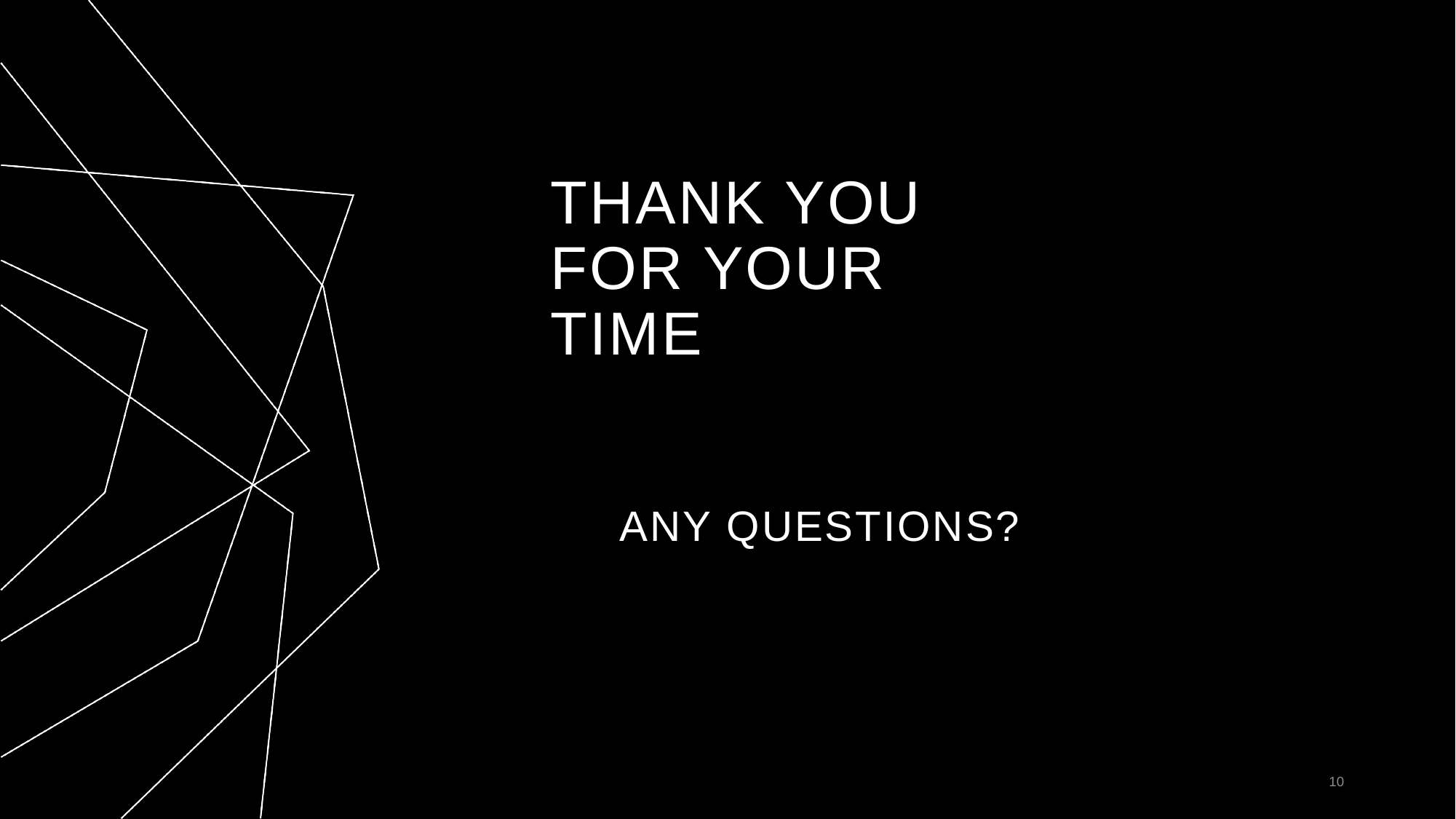

# THANK YOU for your time
Any questions?
10